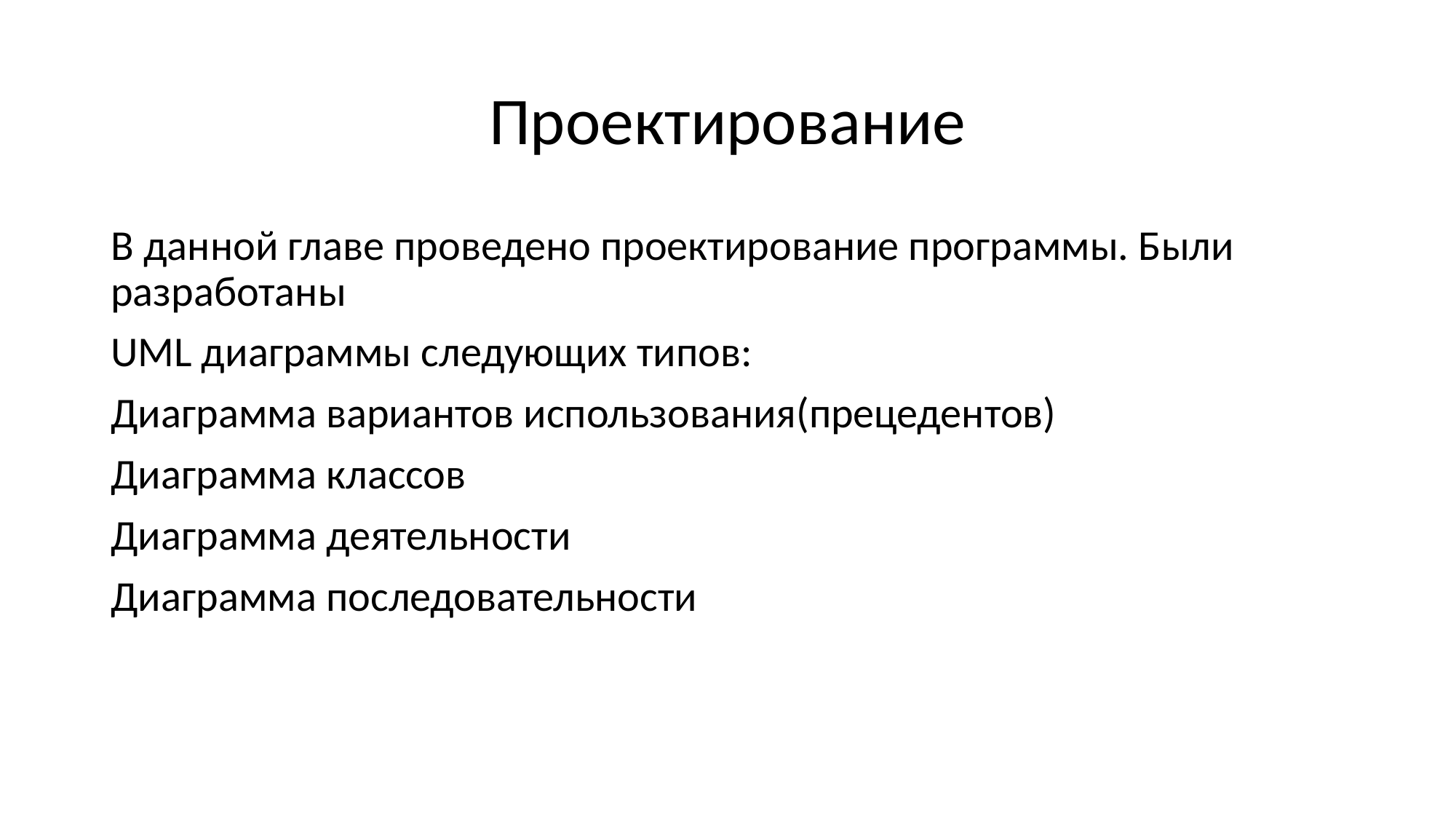

# Проектирование
В данной главе проведено проектирование программы. Были разработаны
UML диаграммы следующих типов:
Диаграмма вариантов использования(прецедентов)
Диаграмма классов
Диаграмма деятельности
Диаграмма последовательности